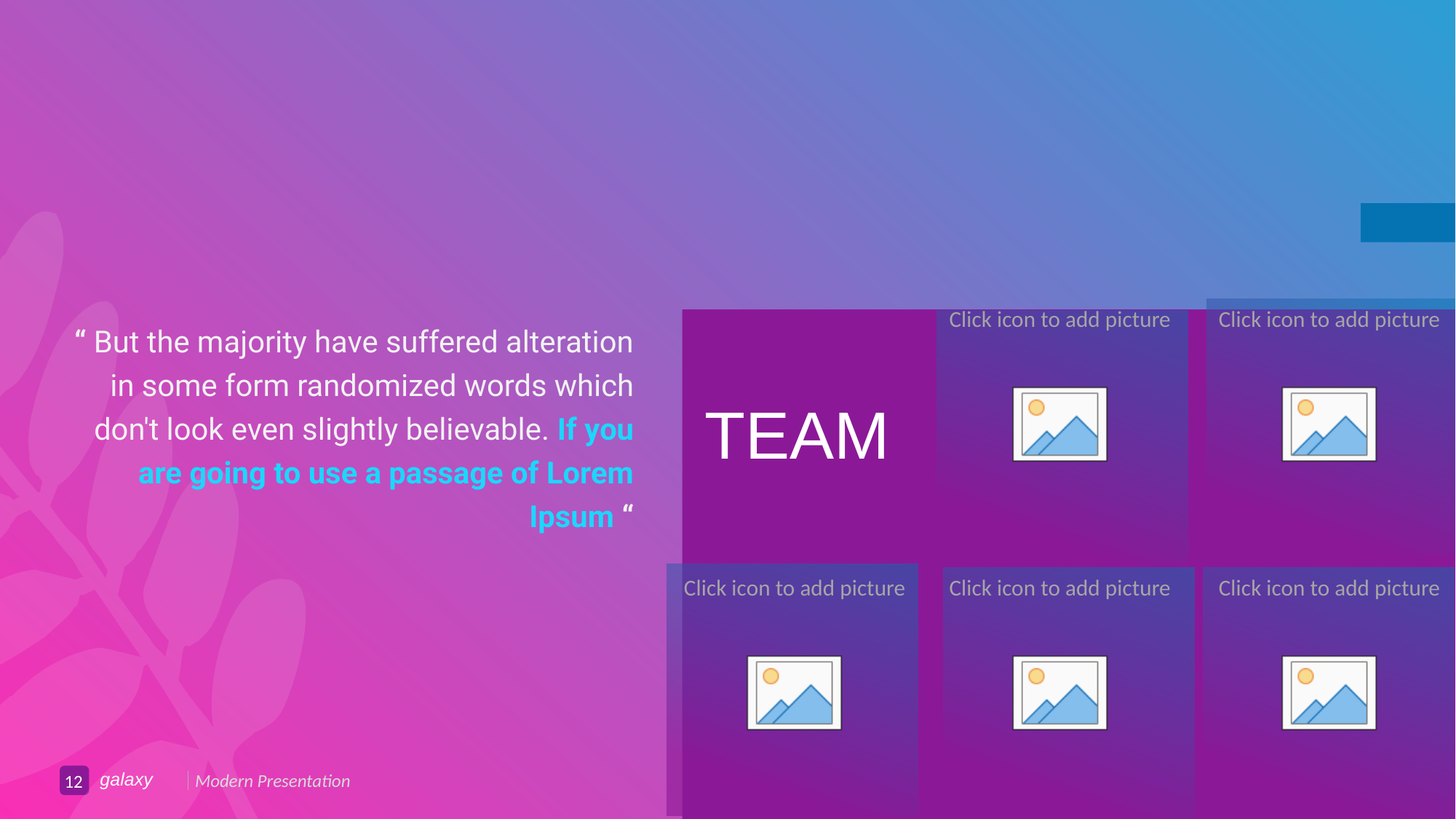

“ But the majority have suffered alteration in some form randomized words which don't look even slightly believable. If you are going to use a passage of Lorem Ipsum “

TEAM

12